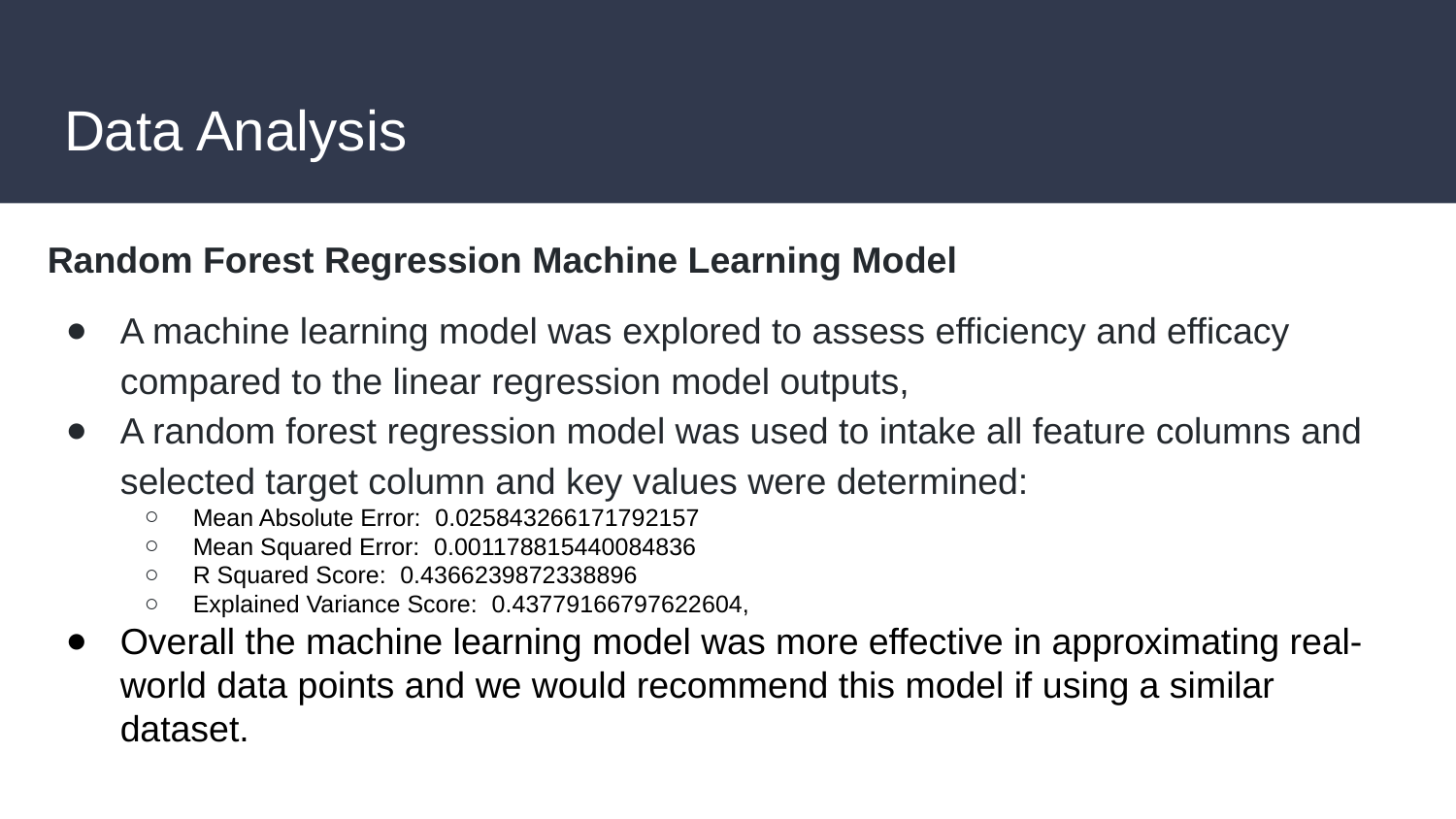

# Data Analysis
Random Forest Regression Machine Learning Model
A machine learning model was explored to assess efficiency and efficacy compared to the linear regression model outputs,
A random forest regression model was used to intake all feature columns and selected target column and key values were determined:
Mean Absolute Error:  0.025843266171792157
Mean Squared Error:  0.001178815440084836
R Squared Score:  0.4366239872338896
Explained Variance Score:  0.43779166797622604,
Overall the machine learning model was more effective in approximating real-world data points and we would recommend this model if using a similar dataset.